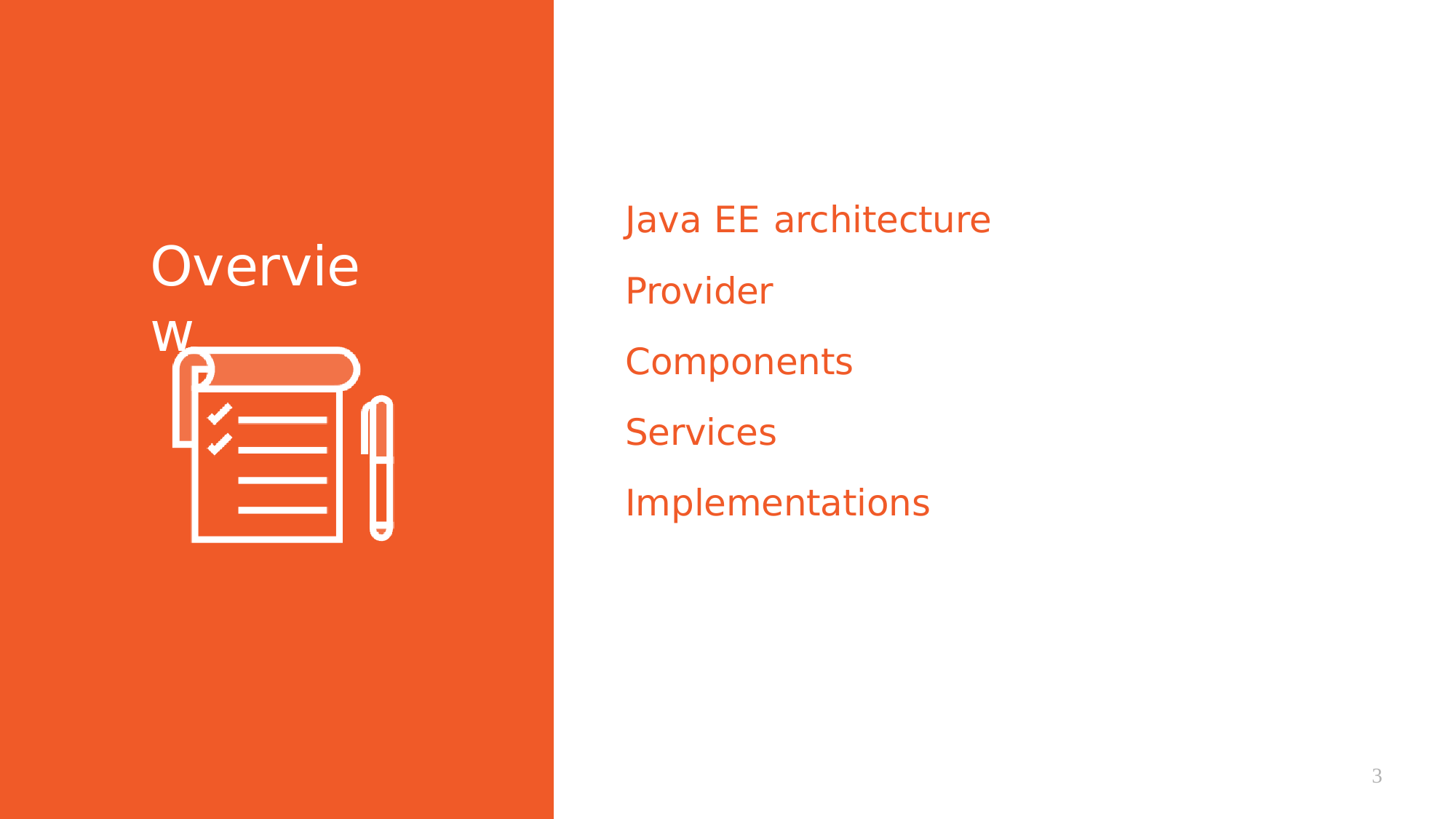

Java EE architecture
Provider Components Services Implementations
# Overview
3